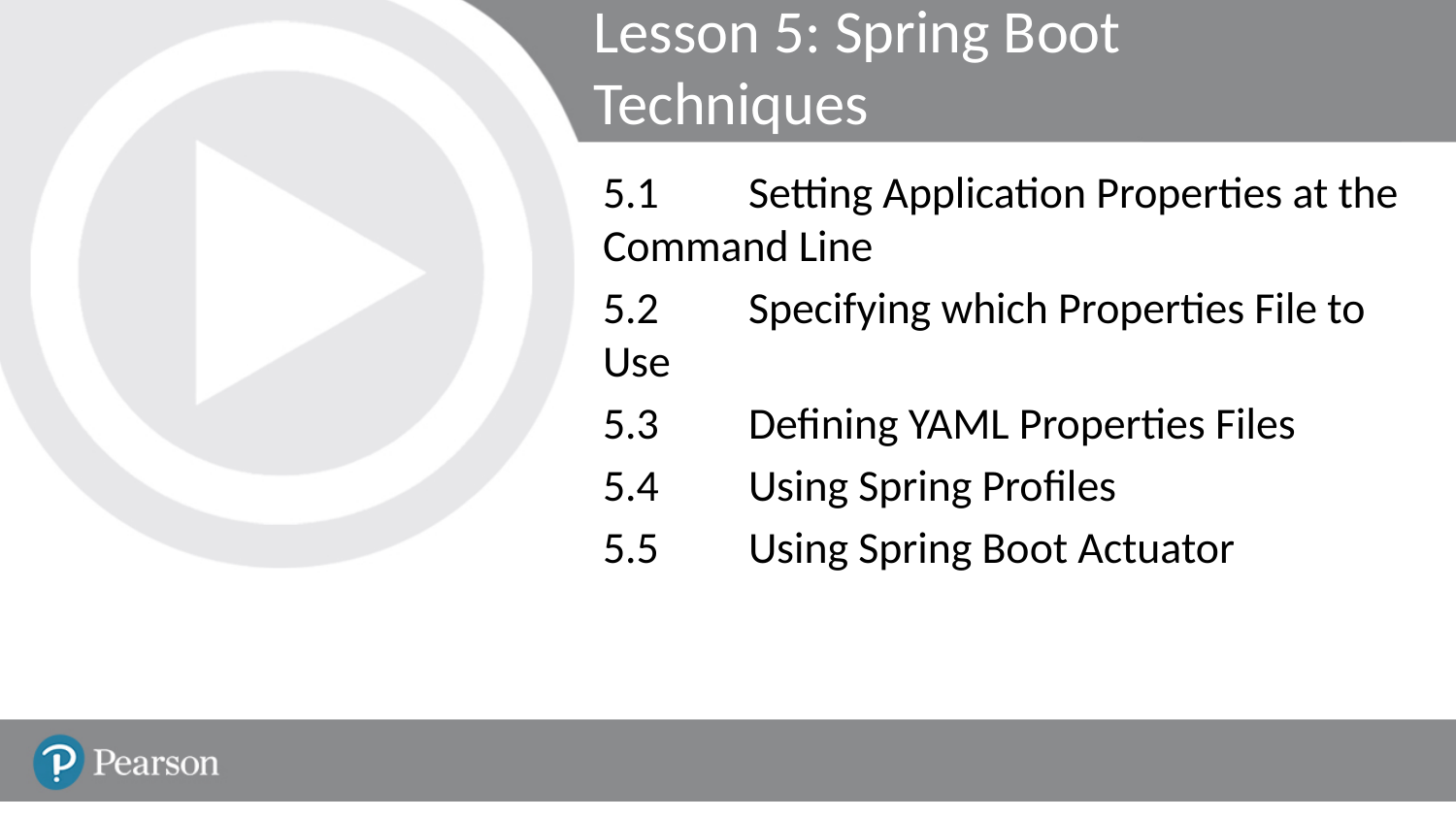

# Lesson 5: Spring Boot Techniques
5.1	Setting Application Properties at the Command Line
5.2	Specifying which Properties File to Use
5.3	Defining YAML Properties Files
5.4	Using Spring Profiles
5.5	Using Spring Boot Actuator